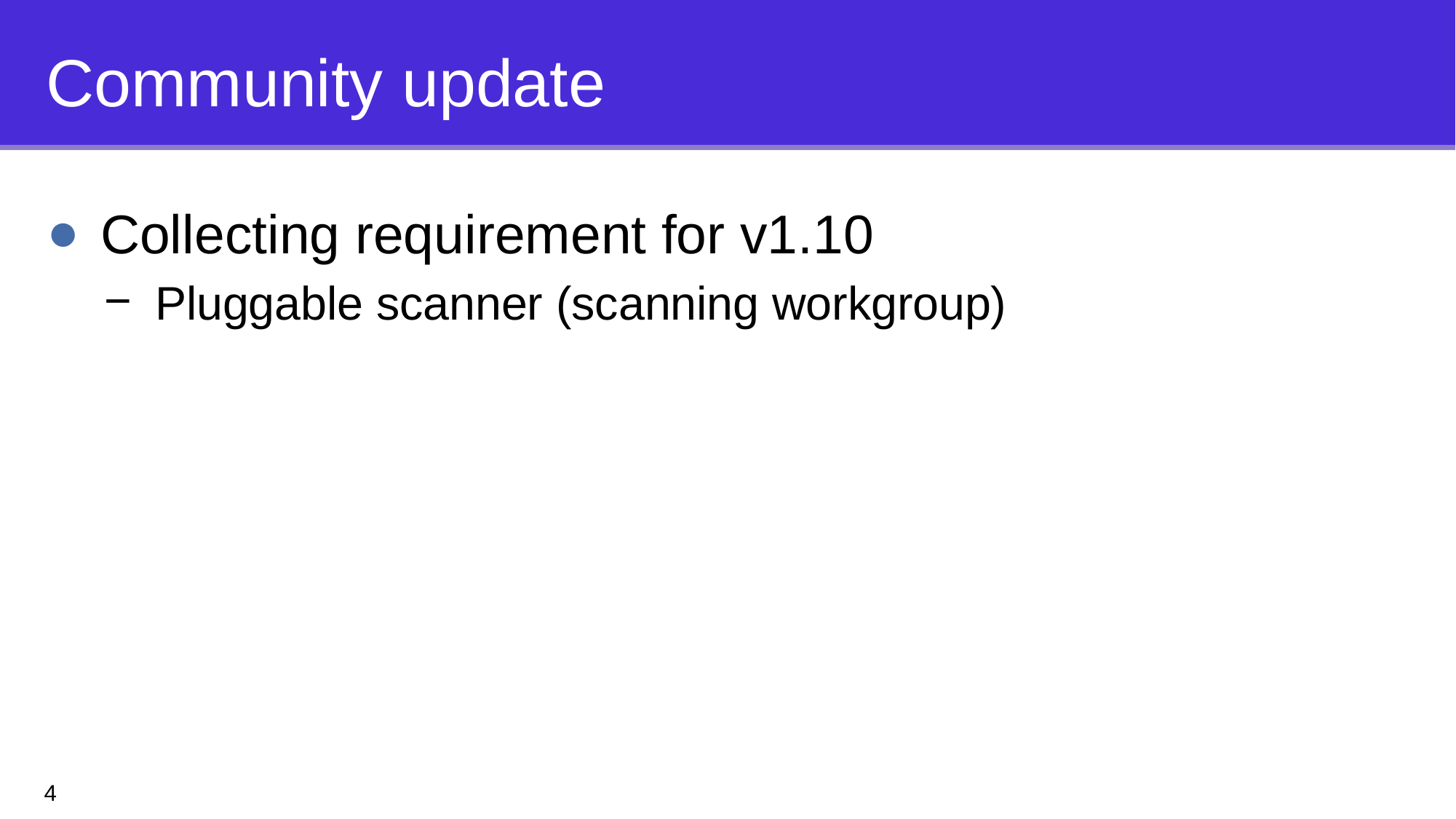

# Community update
Collecting requirement for v1.10
Pluggable scanner (scanning workgroup)
4